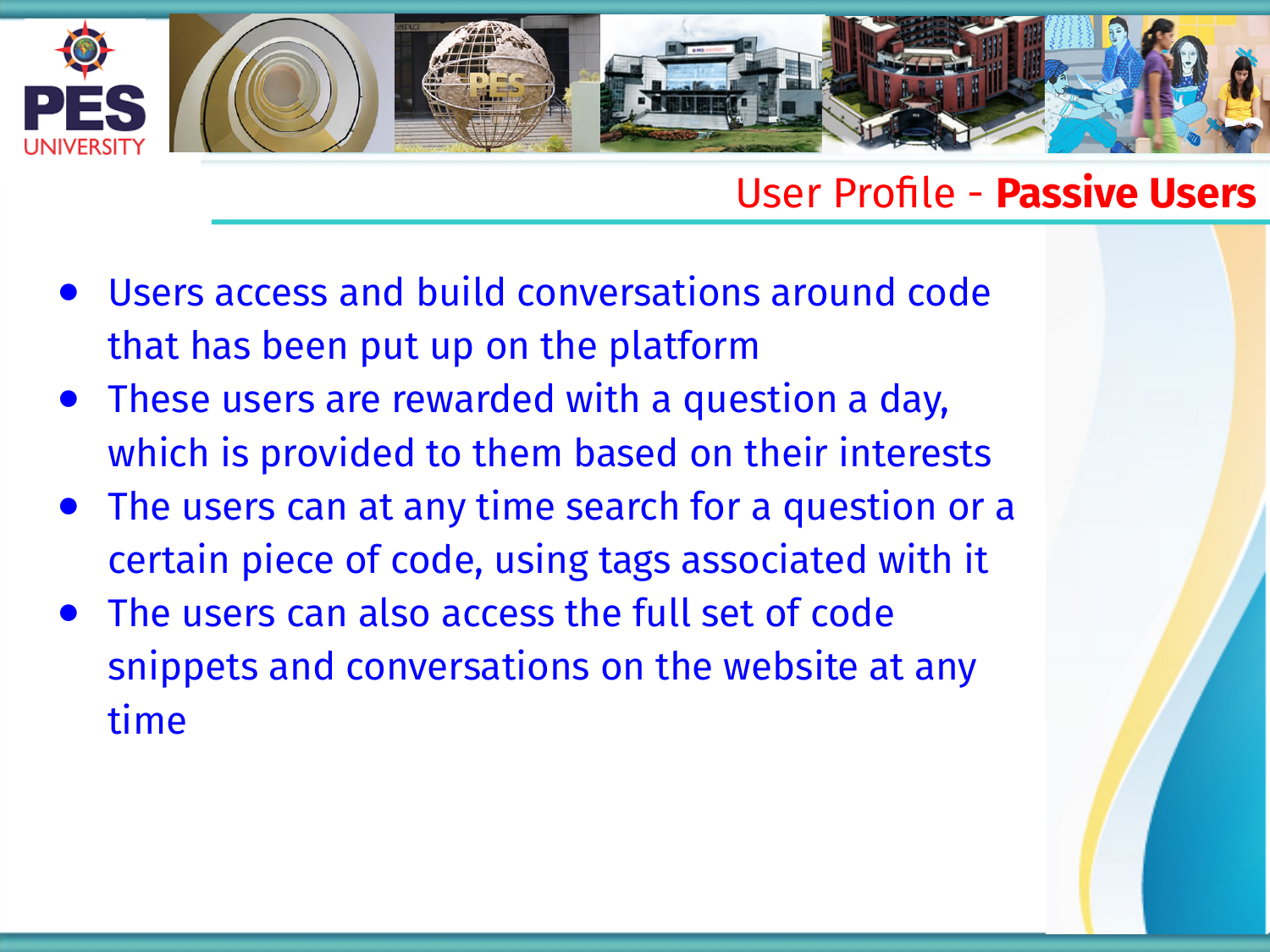

User Profile - Passive Users

Users access and build conversations around code that has been put up on the platform
These users are rewarded with a question a day, which is provided to them based on their interests
The users can at any time search for a question or a certain piece of code, using tags associated with it
The users can also access the full set of code snippets and conversations on the website at any time